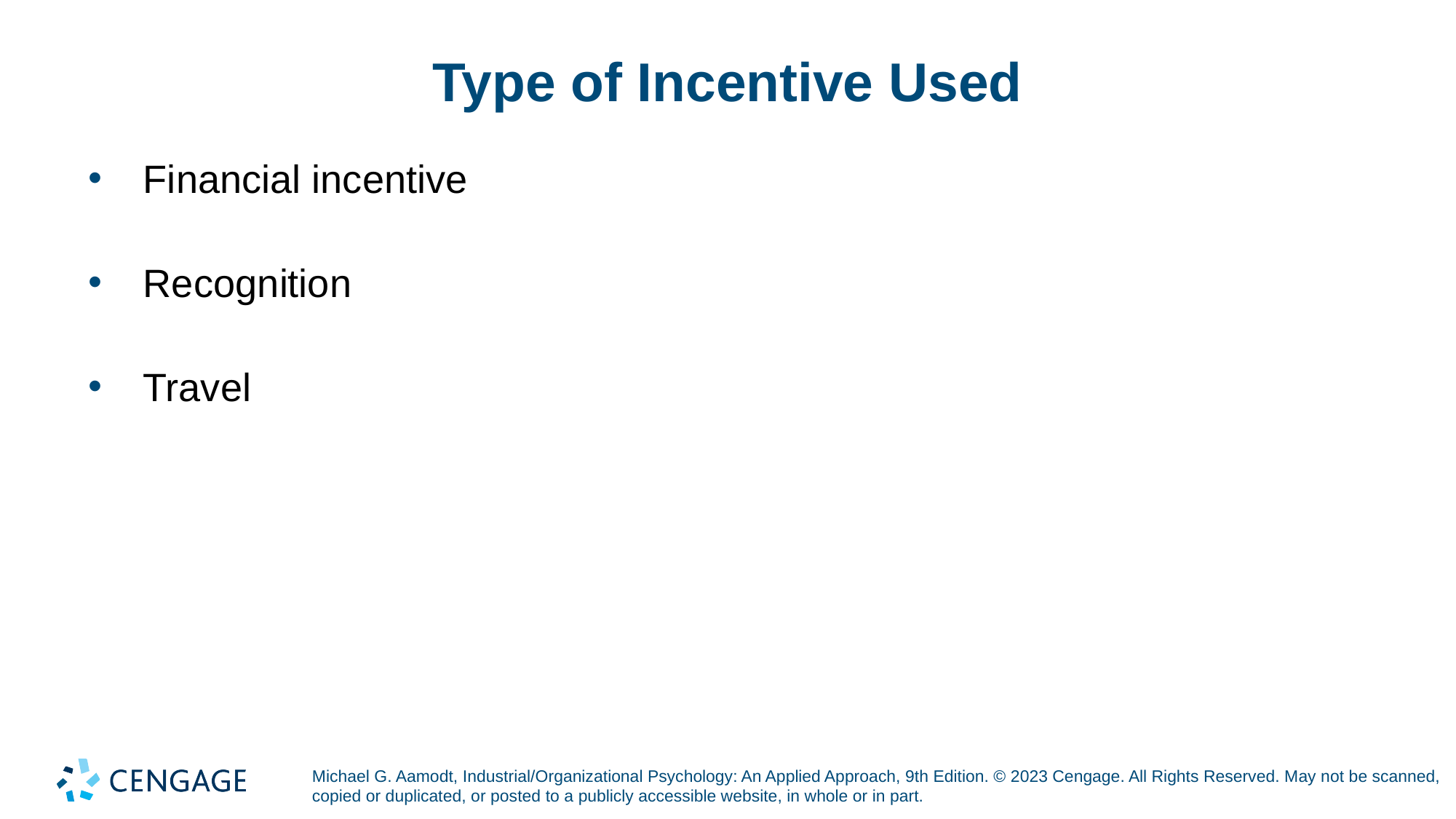

# Type of Incentive Used
Financial incentive
Recognition
Travel